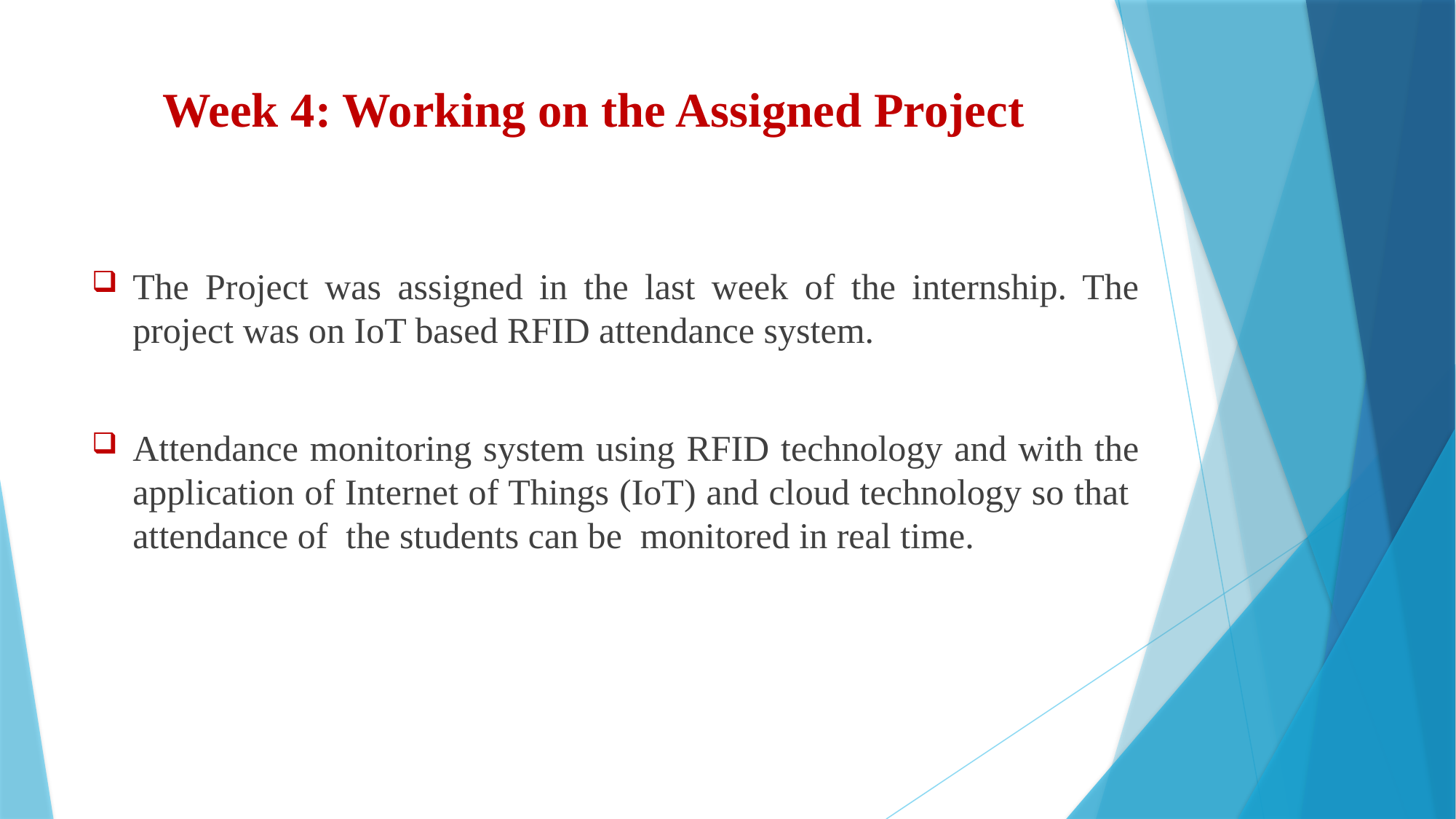

# Week 4: Working on the Assigned Project
The Project was assigned in the last week of the internship. The project was on IoT based RFID attendance system.

Attendance monitoring system using RFID technology and with the application of Internet of Things (IoT) and cloud technology so that  attendance of  the students can be  monitored in real time.